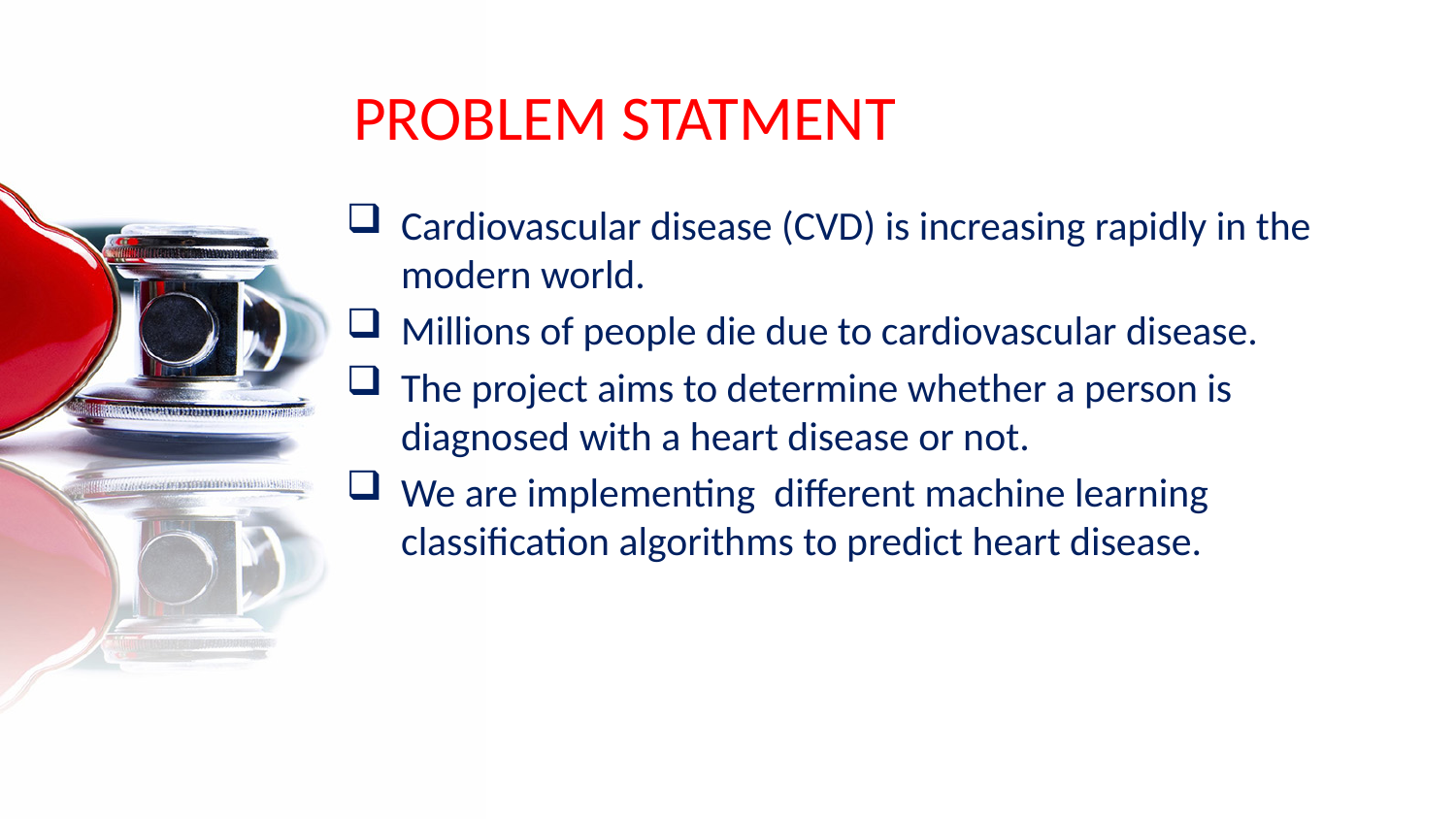

# PROBLEM STATMENT
Cardiovascular disease (CVD) is increasing rapidly in the modern world.
Millions of people die due to cardiovascular disease.
The project aims to determine whether a person is diagnosed with a heart disease or not.
We are implementing  different machine learning classification algorithms to predict heart disease.